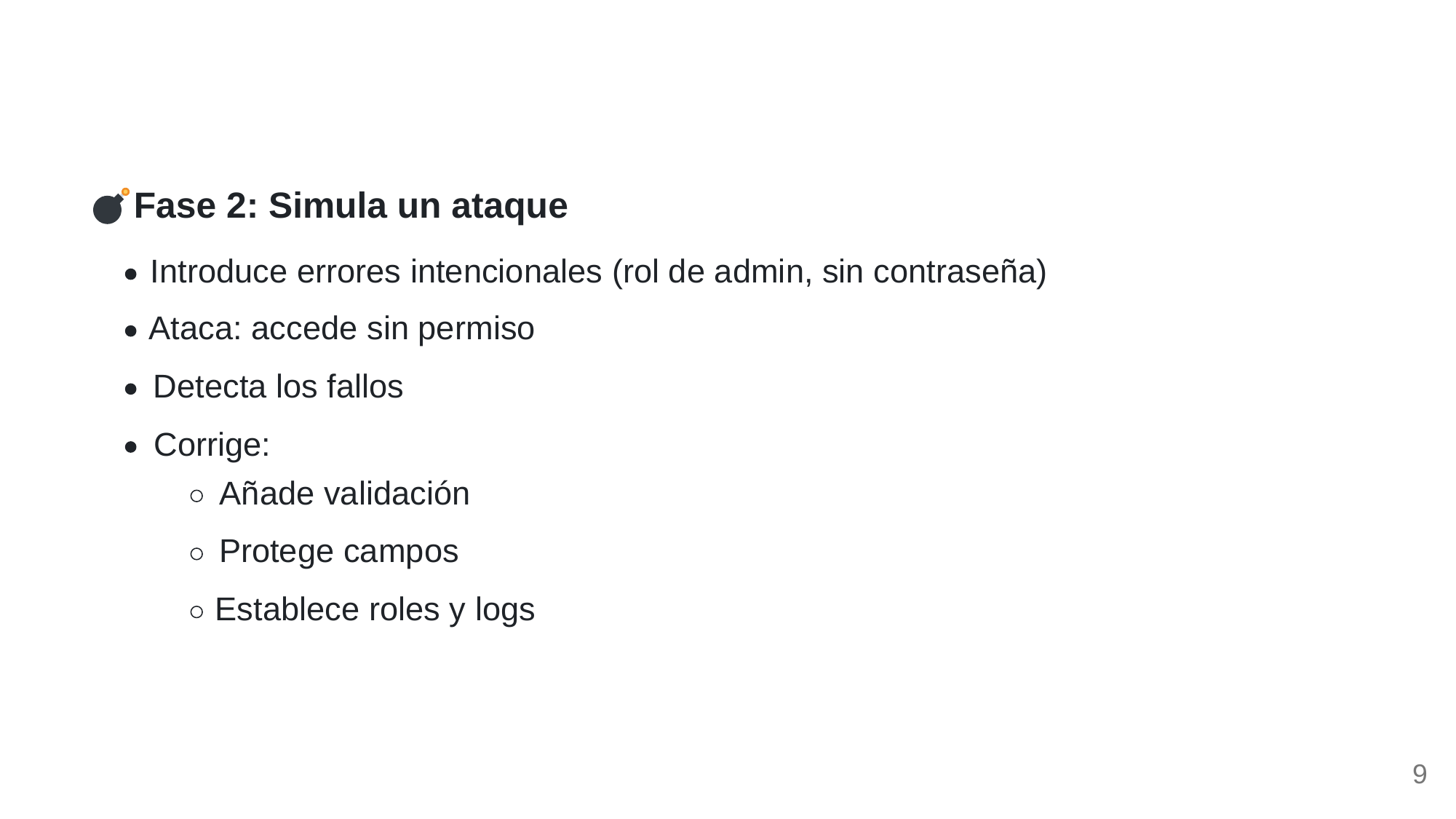

Fase 2: Simula un ataque

Introduce errores intencionales (rol de admin, sin contraseña)

Ataca: accede sin permiso

Detecta los fallos

Corrige:

Añade validación

Protege campos

Establece roles y logs

9